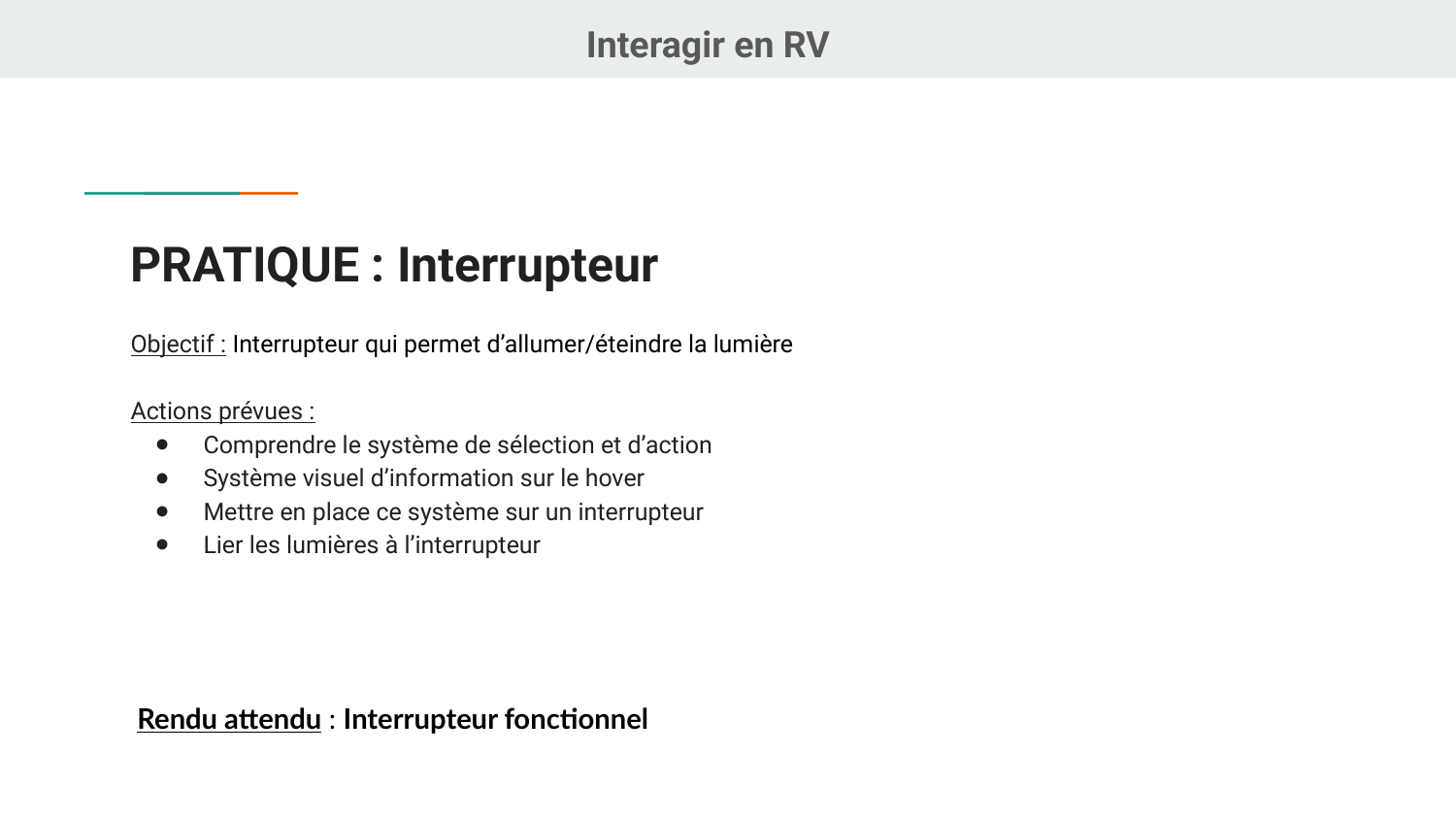

Interagir en RV
# PRATIQUE : Interrupteur
Objectif : Interrupteur qui permet d’allumer/éteindre la lumière

Actions prévues :
Comprendre le système de sélection et d’action
Système visuel d’information sur le hover
Mettre en place ce système sur un interrupteur
Lier les lumières à l’interrupteur

Rendu attendu : Interrupteur fonctionnel